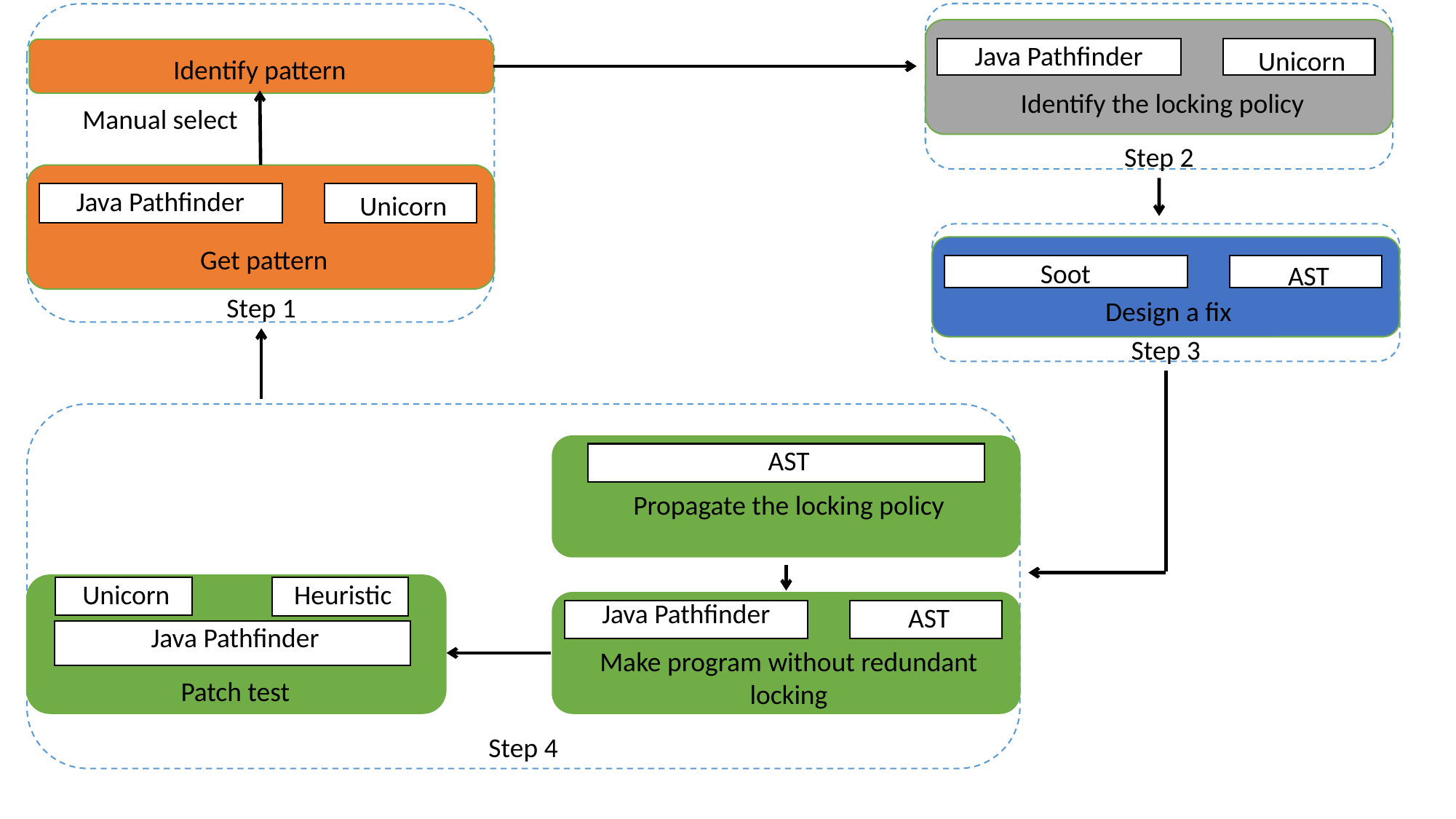

Java Pathfinder
Unicorn

Identify pattern
Identify the locking policy
Manual select
Step 2

Java Pathfinder
Unicorn

Get pattern

Soot
AST

Step 1
Design a fix
Step 3

AST

Propagate the locking policy
Unicorn
Heuristic

Java Pathfinder

AST

Java Pathfinder

Make program without redundant locking
Patch test
Step 4